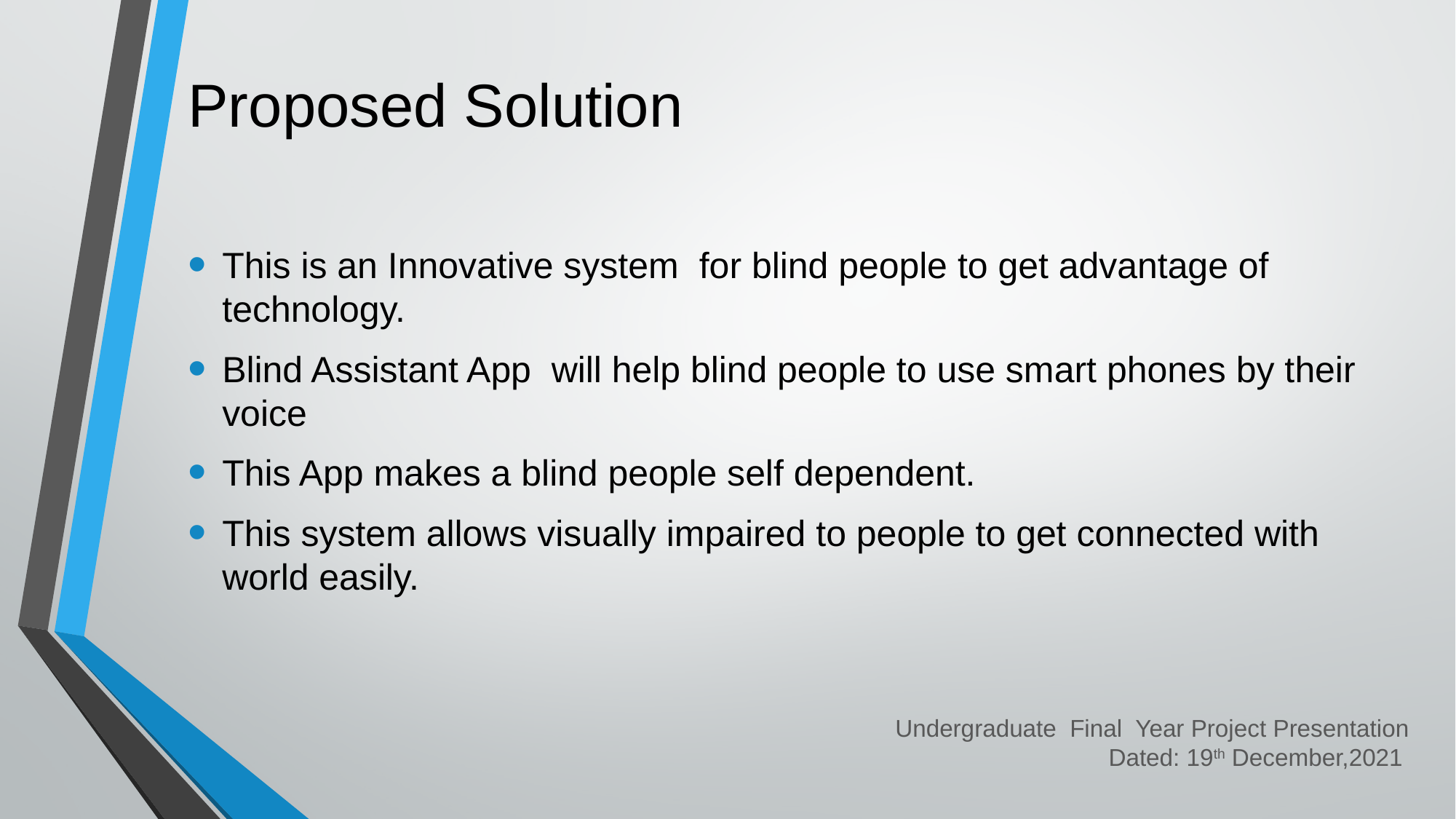

# Proposed Solution
This is an Innovative system  for blind people to get advantage of technology.
Blind Assistant App  will help blind people to use smart phones by their voice
This App makes a blind people self dependent.
This system allows visually impaired to people to get connected with world easily.

Undergraduate  Final  Year Project Presentation
Dated: 19th December,2021